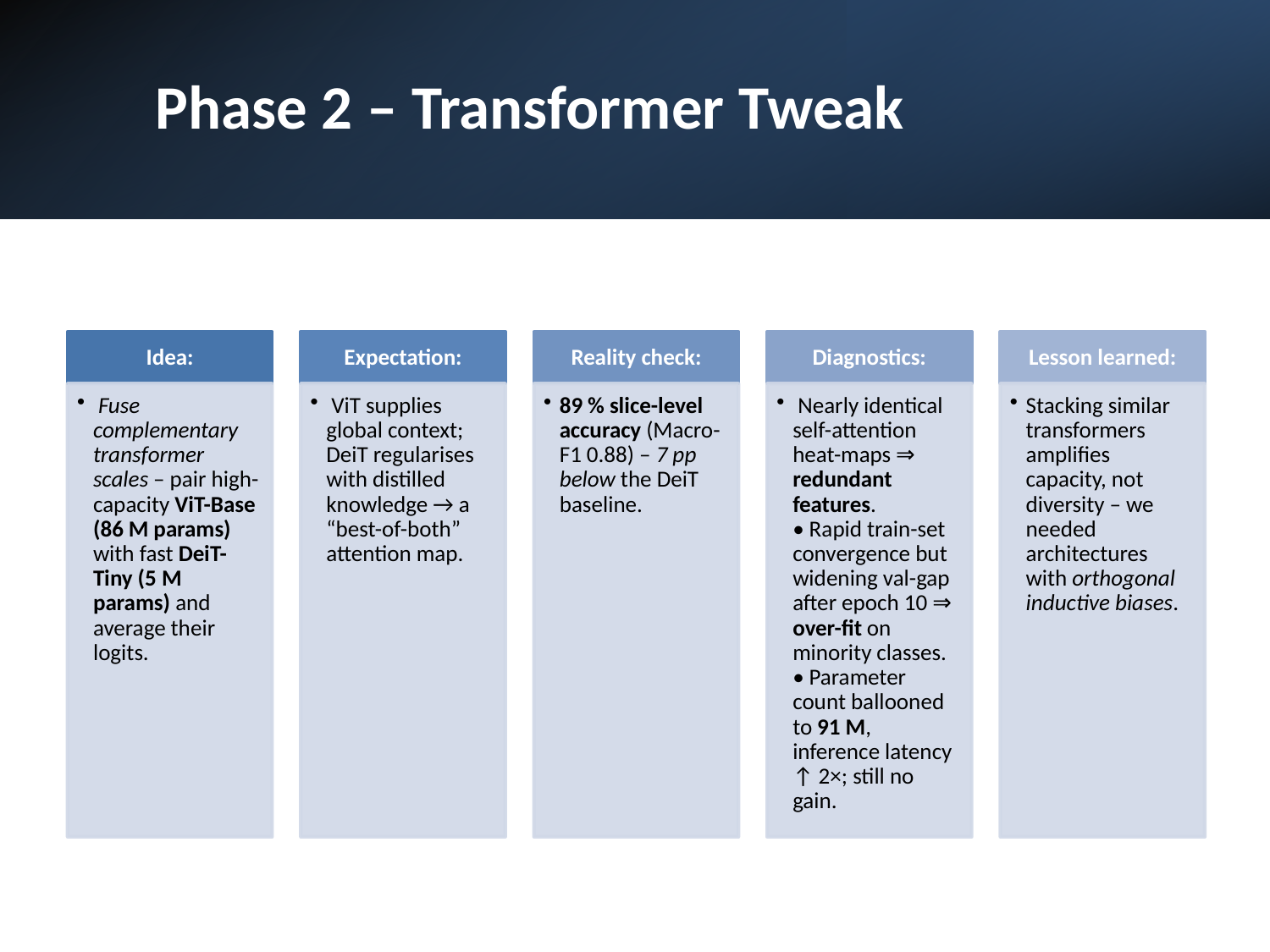

Phase 2 – Transformer Tweak
Idea:
 Fuse complementary transformer scales – pair high-capacity ViT-Base (86 M params) with fast DeiT-Tiny (5 M params) and average their logits.
Expectation:
 ViT supplies global context; DeiT regularises with distilled knowledge → a “best-of-both” attention map.
Reality check:
89 % slice-level accuracy (Macro-F1 0.88) – 7 pp below the DeiT baseline.
Diagnostics:
 Nearly identical self-attention heat-maps ⇒ redundant features.
• Rapid train-set convergence but widening val-gap after epoch 10 ⇒ over-fit on minority classes.
• Parameter count ballooned to 91 M, inference latency ↑ 2×; still no gain.
Lesson learned:
Stacking similar transformers amplifies capacity, not diversity – we needed architectures with orthogonal inductive biases.